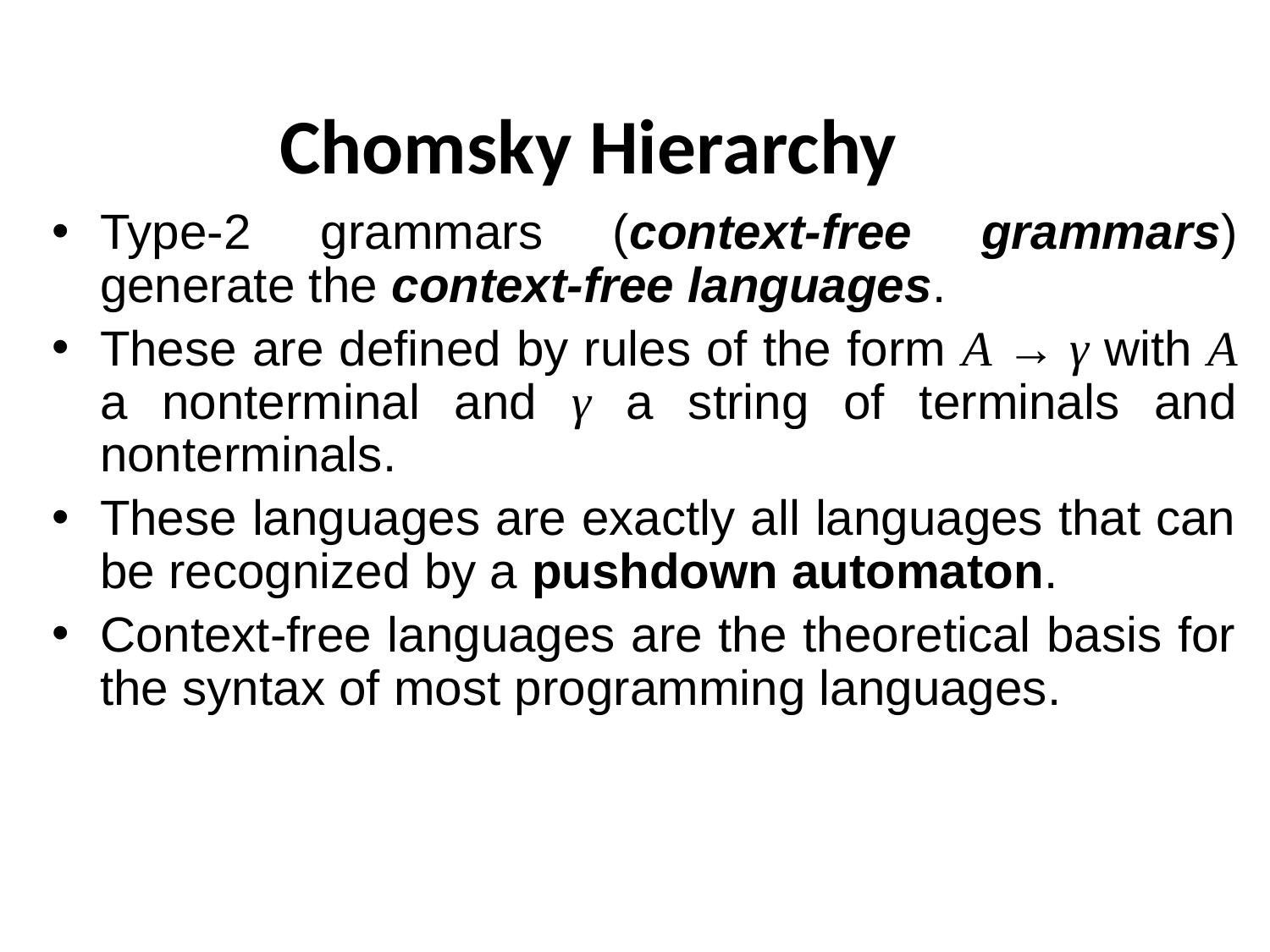

Chomsky Hierarchy
Type-2 grammars (context-free grammars) generate the context-free languages.
These are defined by rules of the form A → γ with A a nonterminal and γ a string of terminals and nonterminals.
These languages are exactly all languages that can be recognized by a pushdown automaton.
Context-free languages are the theoretical basis for the syntax of most programming languages.